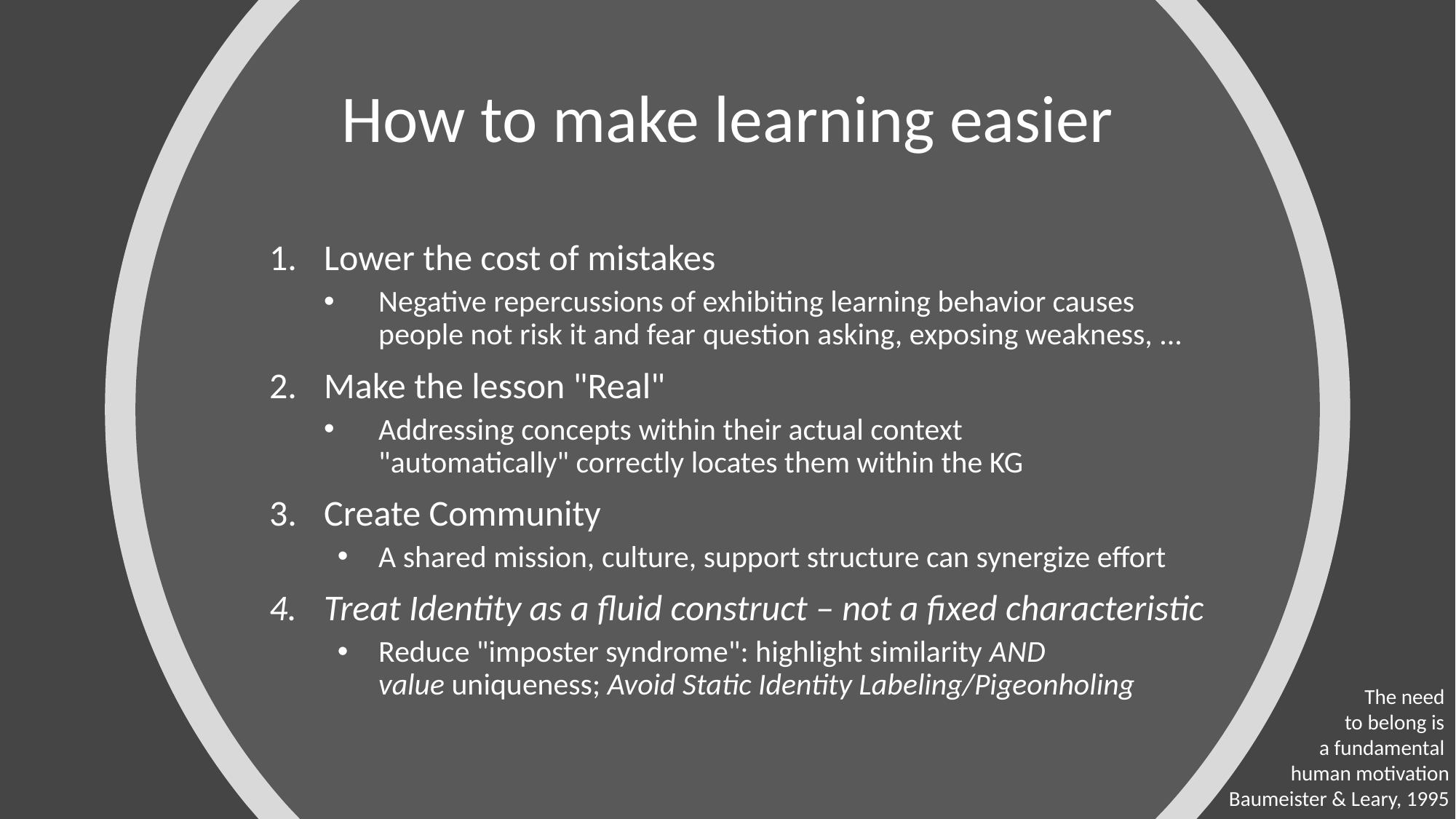

# How to make learning easier
Lower the cost of mistakes
Negative repercussions of exhibiting learning behavior causes people not risk it and fear question asking, exposing weakness, ...
Make the lesson "Real"
Addressing concepts within their actual context
"automatically" correctly locates them within the KG
Create Community
A shared mission, culture, support structure can synergize effort
Treat Identity as a fluid construct – not a fixed characteristic
Reduce "imposter syndrome": highlight similarity AND value uniqueness; Avoid Static Identity Labeling/Pigeonholing

The need
to belong is
a fundamental
human motivation
Baumeister & Leary, 1995
What Video Games Have to Teach Us About Learning and Literacy by James by Paul Gee, Palgrave Macmillan (2007)